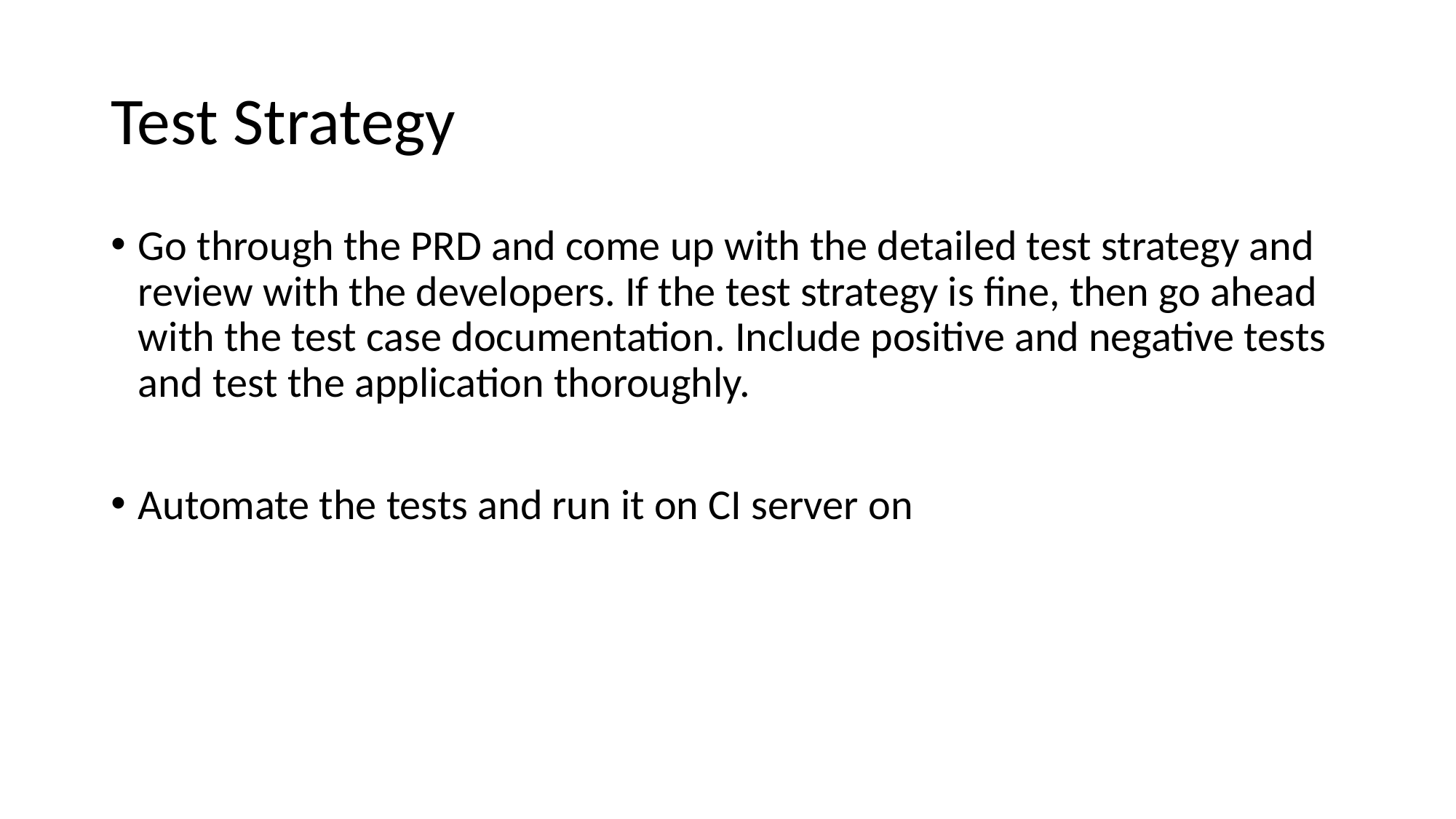

# Test Strategy
Go through the PRD and come up with the detailed test strategy and review with the developers. If the test strategy is fine, then go ahead with the test case documentation. Include positive and negative tests and test the application thoroughly.

Automate the tests and run it on CI server on